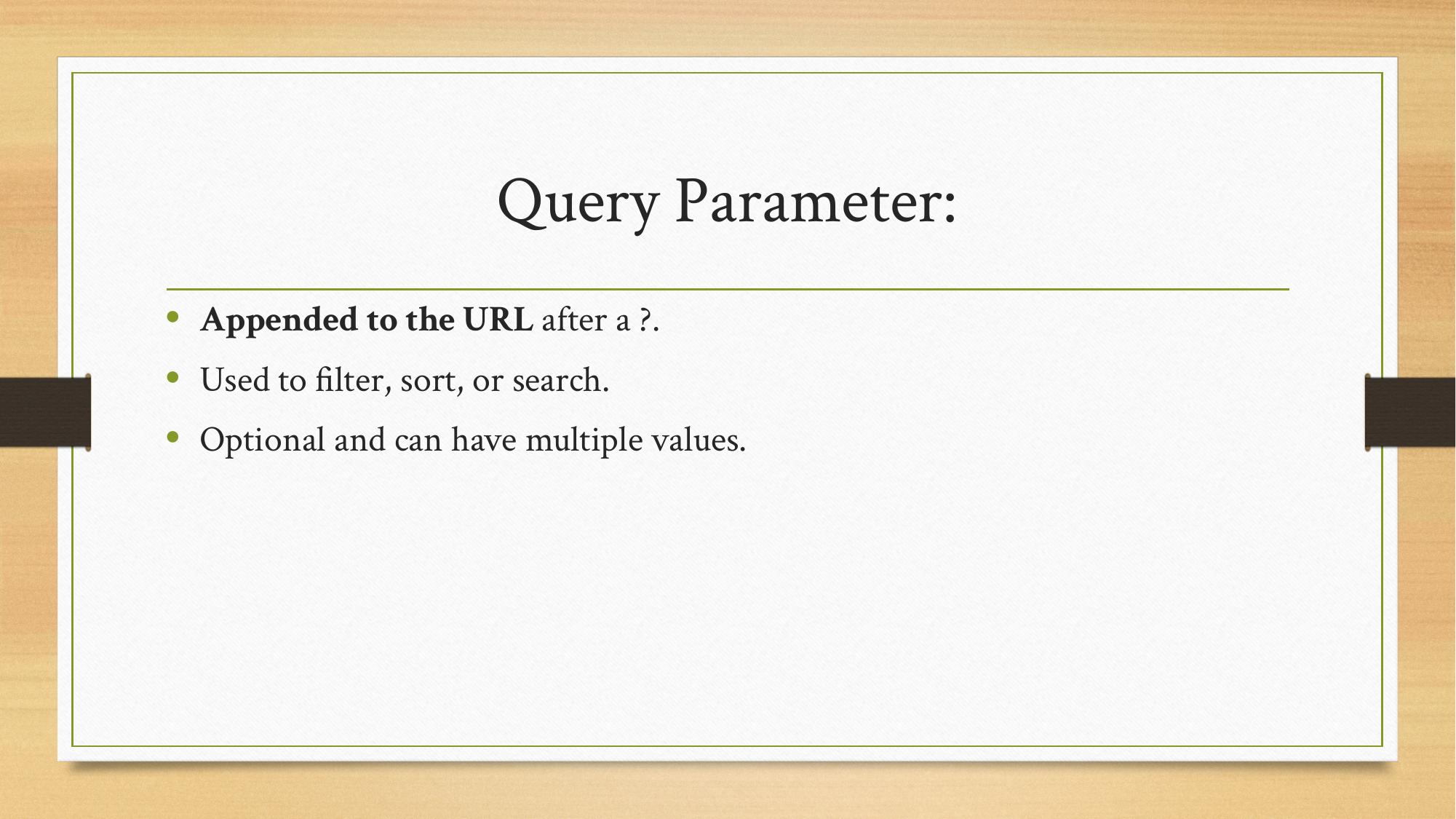

# Query Parameter:
Appended to the URL after a ?.
Used to filter, sort, or search.
Optional and can have multiple values.